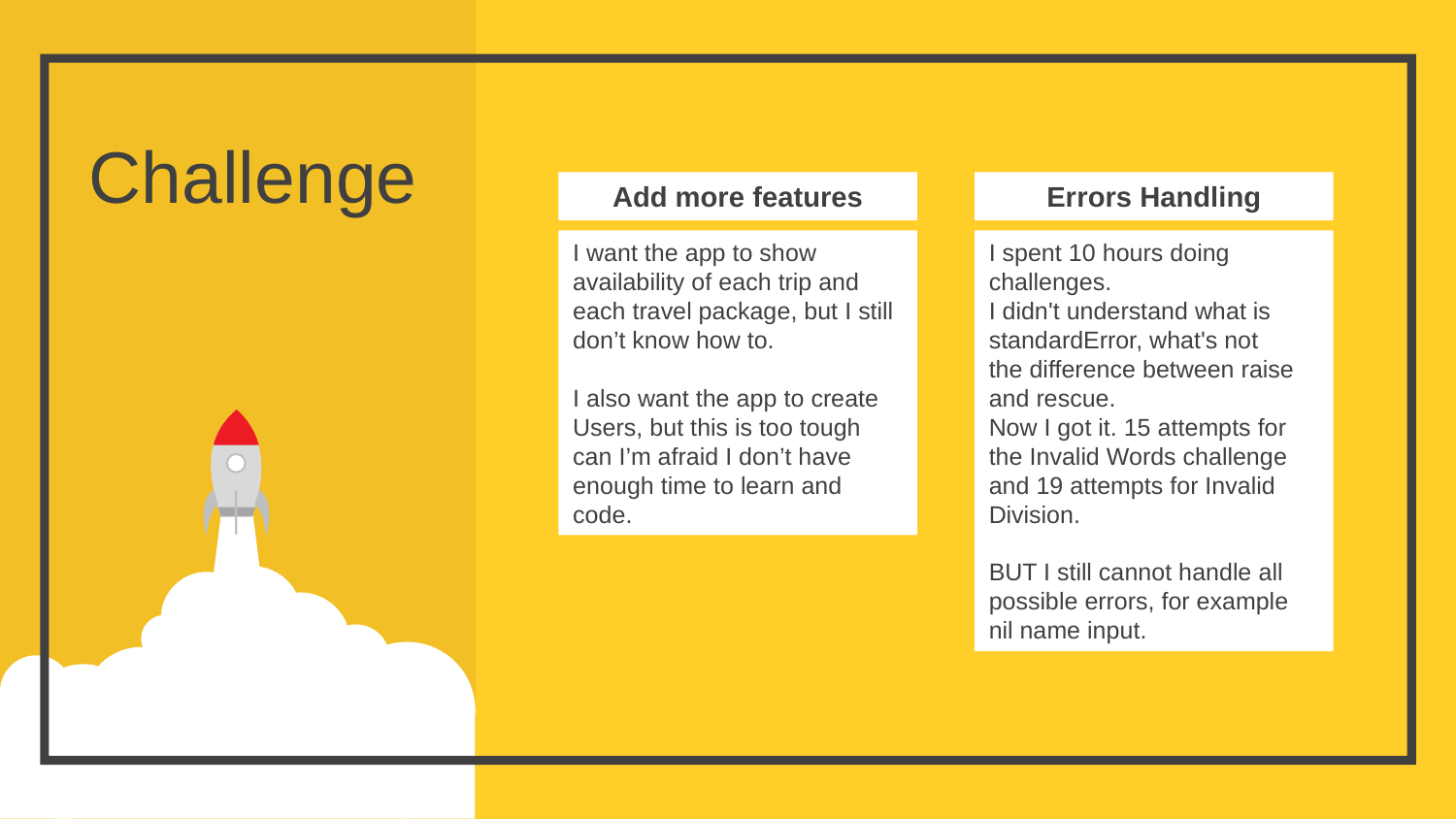

Challenge
Add more features
I want the app to show availability of each trip and each travel package, but I still don’t know how to.

I also want the app to create Users, but this is too tough can I’m afraid I don’t have enough time to learn and code.
Errors Handling
I spent 10 hours doing challenges.
I didn't understand what is standardError, what's not
the difference between raise and rescue.
Now I got it. 15 attempts for the Invalid Words challenge and 19 attempts for Invalid Division.

BUT I still cannot handle all possible errors, for example nil name input.